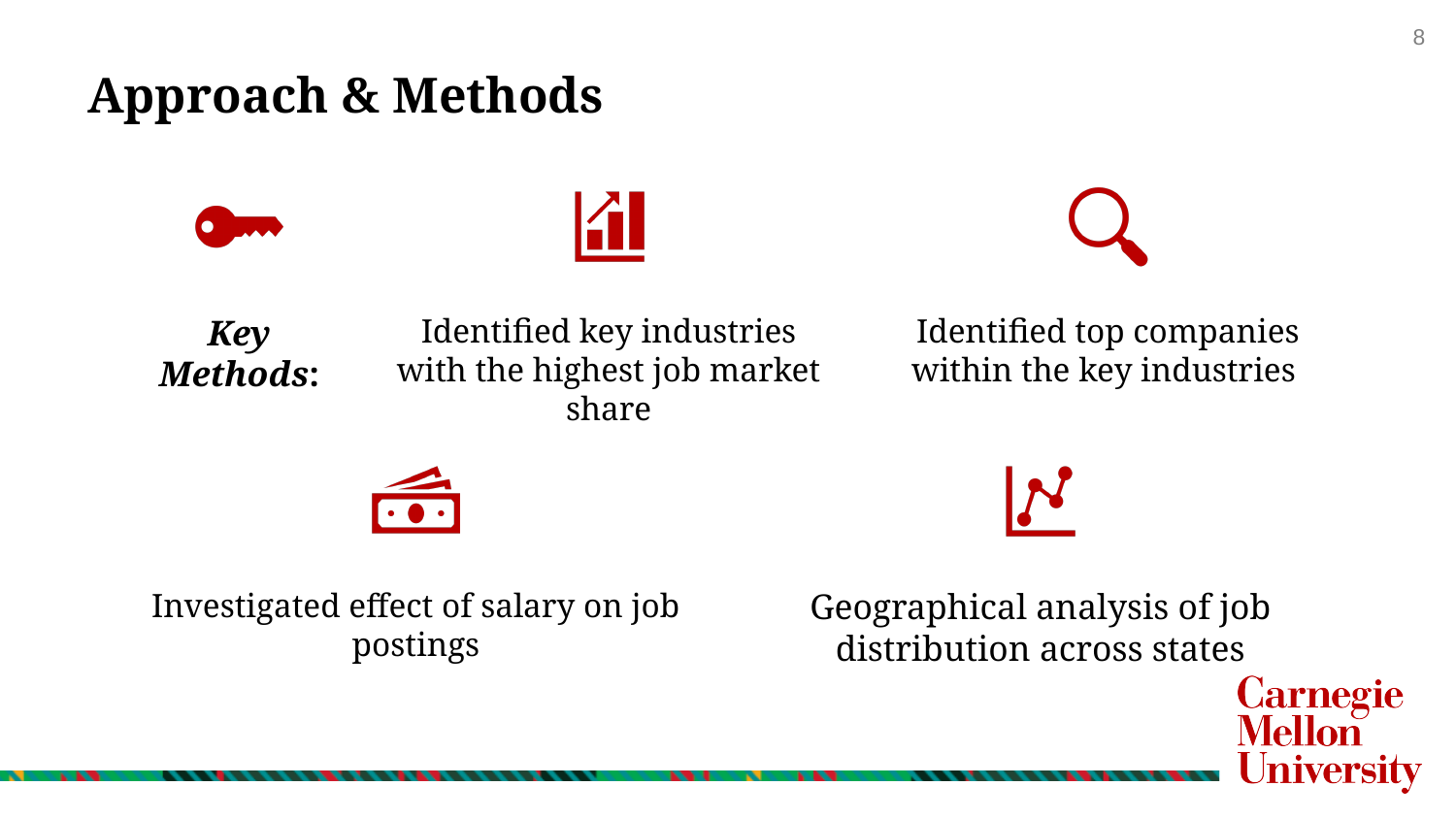

# Approach & Methods
Key Methods:
Identified key industries with the highest job market share
Identified top companies within the key industries
Investigated effect of salary on job postings
Geographical analysis of job distribution across states